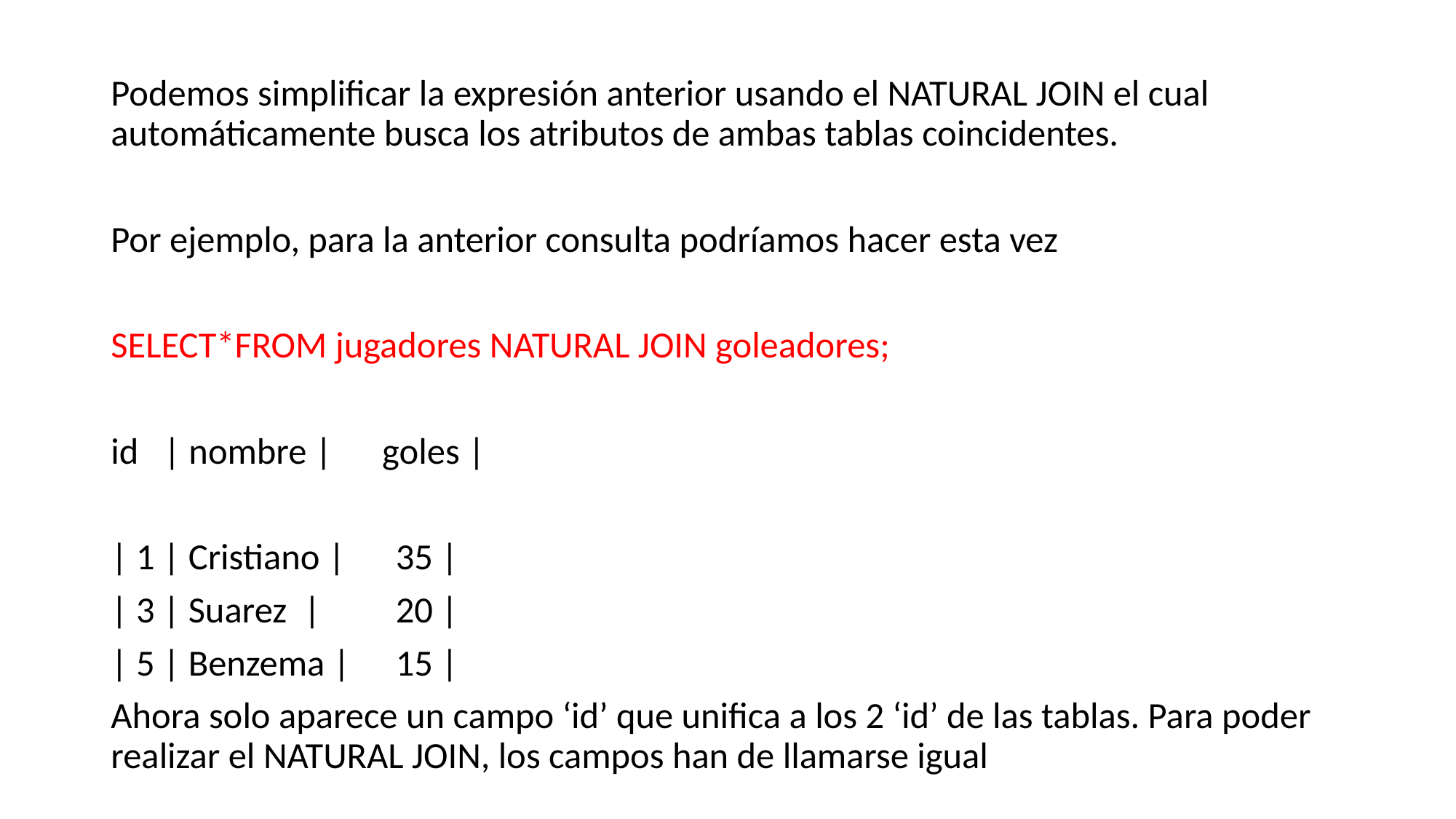

Podemos simplificar la expresión anterior usando el NATURAL JOIN el cual automáticamente busca los atributos de ambas tablas coincidentes.

Por ejemplo, para la anterior consulta podríamos hacer esta vez

SELECT*FROM jugadores NATURAL JOIN goleadores;

id   | nombre |      goles |

| 1 | Cristiano |	35 |
| 3 | Suarez  |	20 |
| 5 | Benzema |	15 |
Ahora solo aparece un campo ‘id’ que unifica a los 2 ‘id’ de las tablas. Para poder realizar el NATURAL JOIN, los campos han de llamarse igual